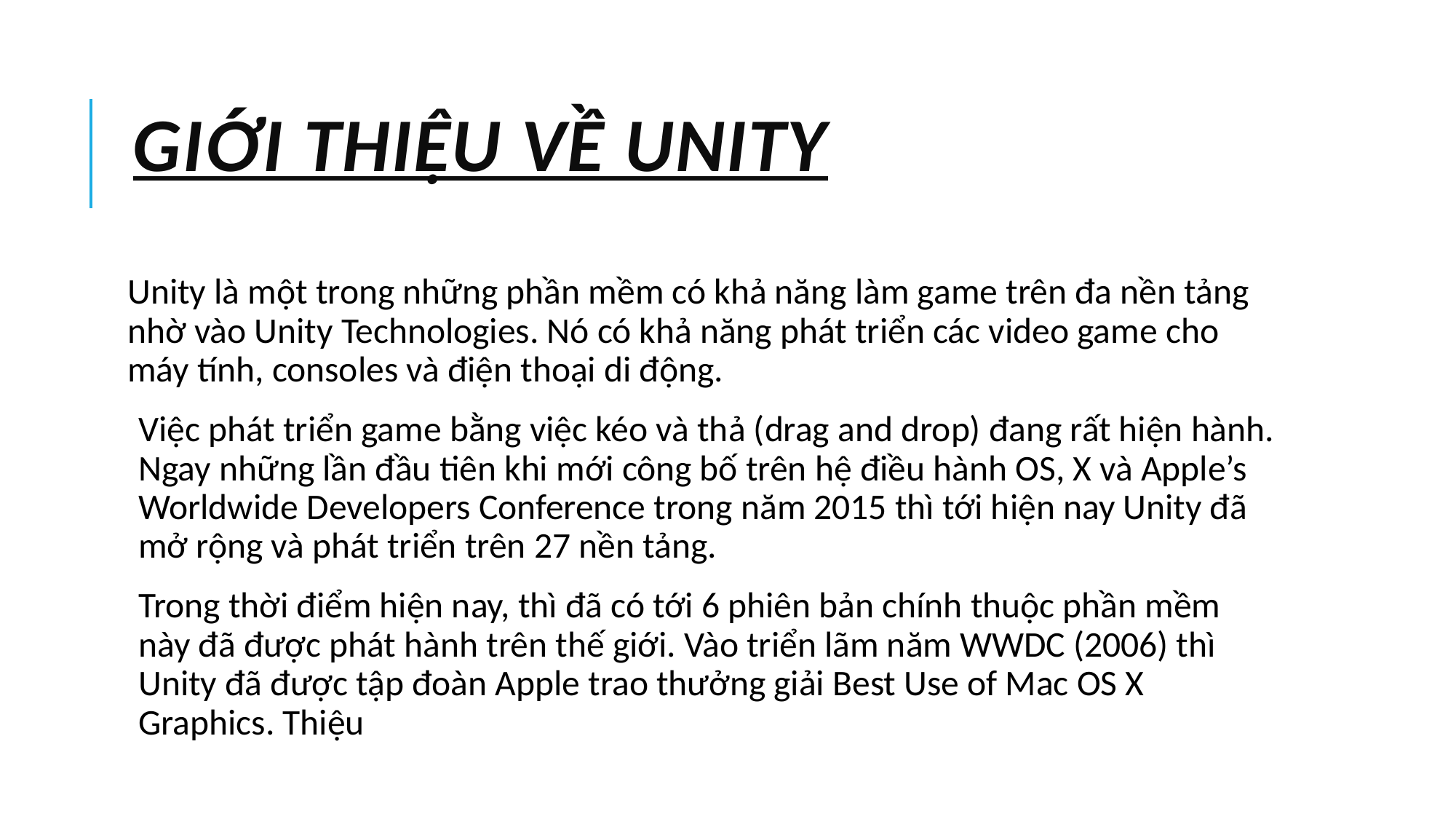

# Giới thiệu về unity
Unity là một trong những phần mềm có khả năng làm game trên đa nền tảng nhờ vào Unity Technologies. Nó có khả năng phát triển các video game cho máy tính, consoles và điện thoại di động.
Việc phát triển game bằng việc kéo và thả (drag and drop) đang rất hiện hành. Ngay những lần đầu tiên khi mới công bố trên hệ điều hành OS, X và Apple’s Worldwide Developers Conference trong năm 2015 thì tới hiện nay Unity đã mở rộng và phát triển trên 27 nền tảng.
Trong thời điểm hiện nay, thì đã có tới 6 phiên bản chính thuộc phần mềm này đã được phát hành trên thế giới. Vào triển lãm năm WWDC (2006) thì Unity đã được tập đoàn Apple trao thưởng giải Best Use of Mac OS X Graphics. Thiệu